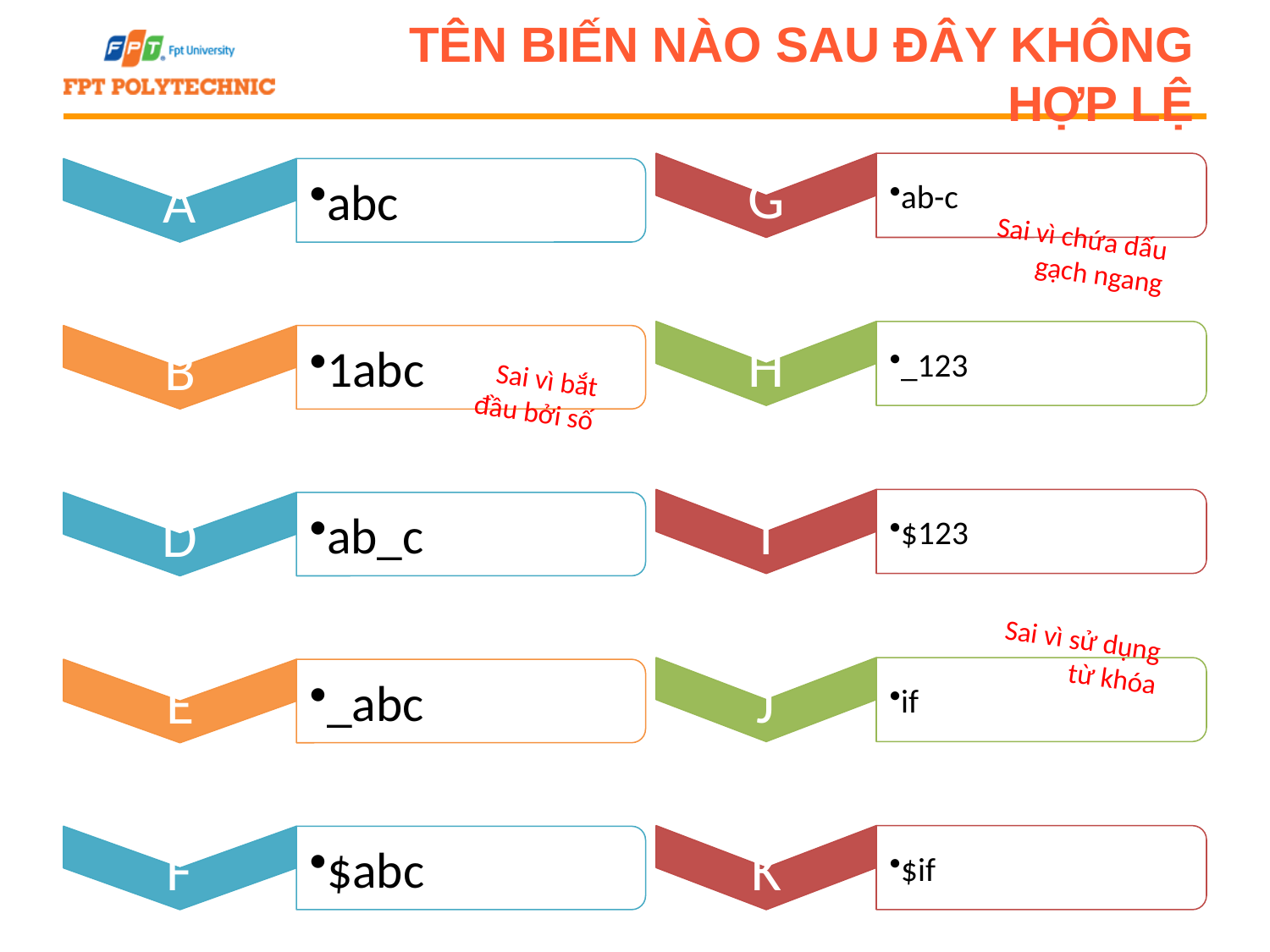

# Tên biến nào sau đây không hợp lệ
G
H
I
J
K
ab-c
_123
$123
if
$if
A
B
D
E
F
abc
1abc
ab_c
_abc
$abc
Sai vì chứa dấu gạch ngang
Sai vì bắt đầu bởi số
Sai vì sử dụng từ khóa